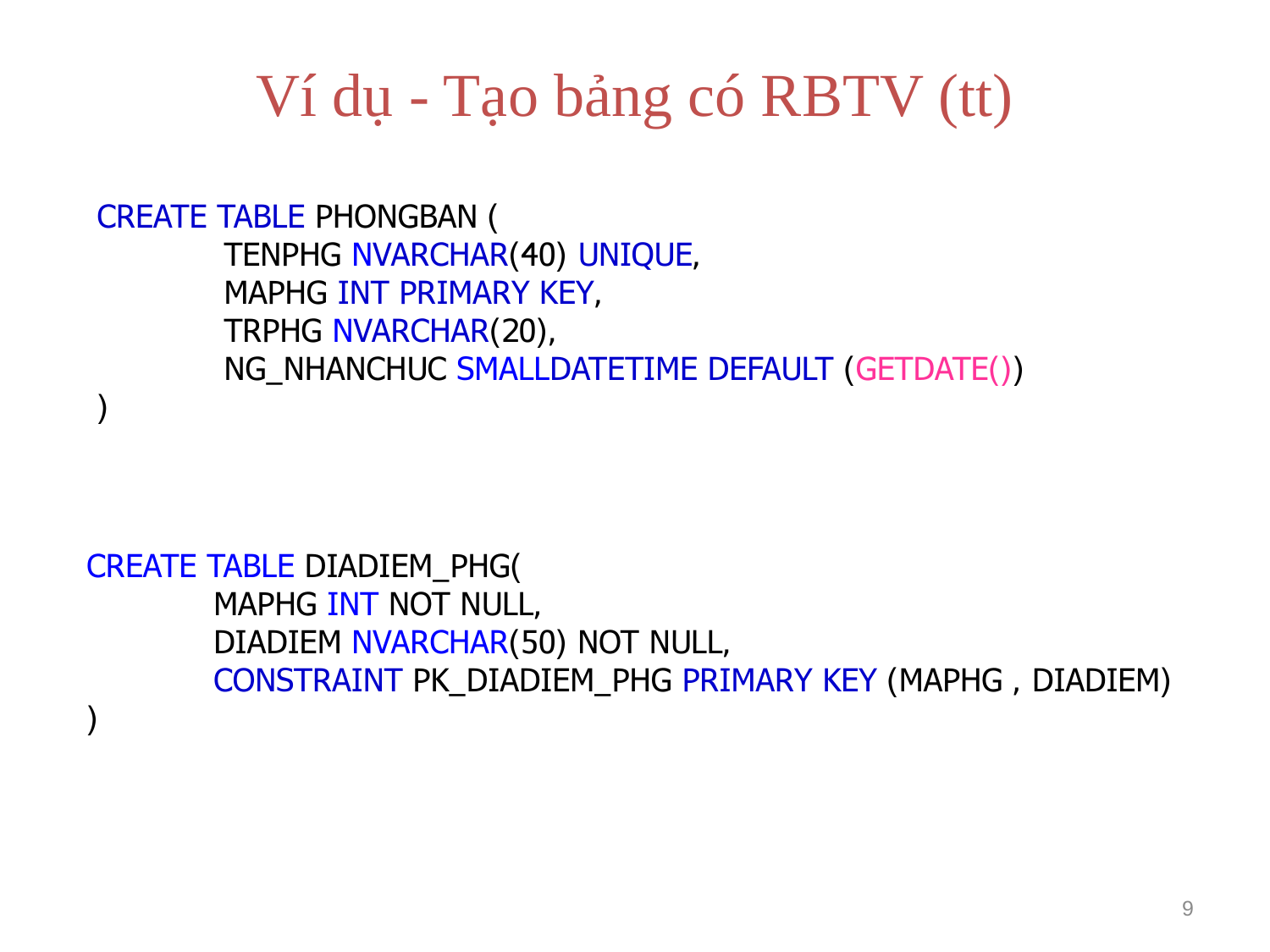

# Ví dụ - Tạo bảng có RBTV (tt)
CREATE TABLE PHONGBAN (
	TENPHG NVARCHAR(40) UNIQUE,
	MAPHG INT PRIMARY KEY,
	TRPHG NVARCHAR(20),
	NG_NHANCHUC SMALLDATETIME DEFAULT (GETDATE())
)
CREATE TABLE DIADIEM_PHG(
	MAPHG INT NOT NULL,
	DIADIEM NVARCHAR(50) NOT NULL,
 	CONSTRAINT PK_DIADIEM_PHG PRIMARY KEY (MAPHG , DIADIEM)
)
9